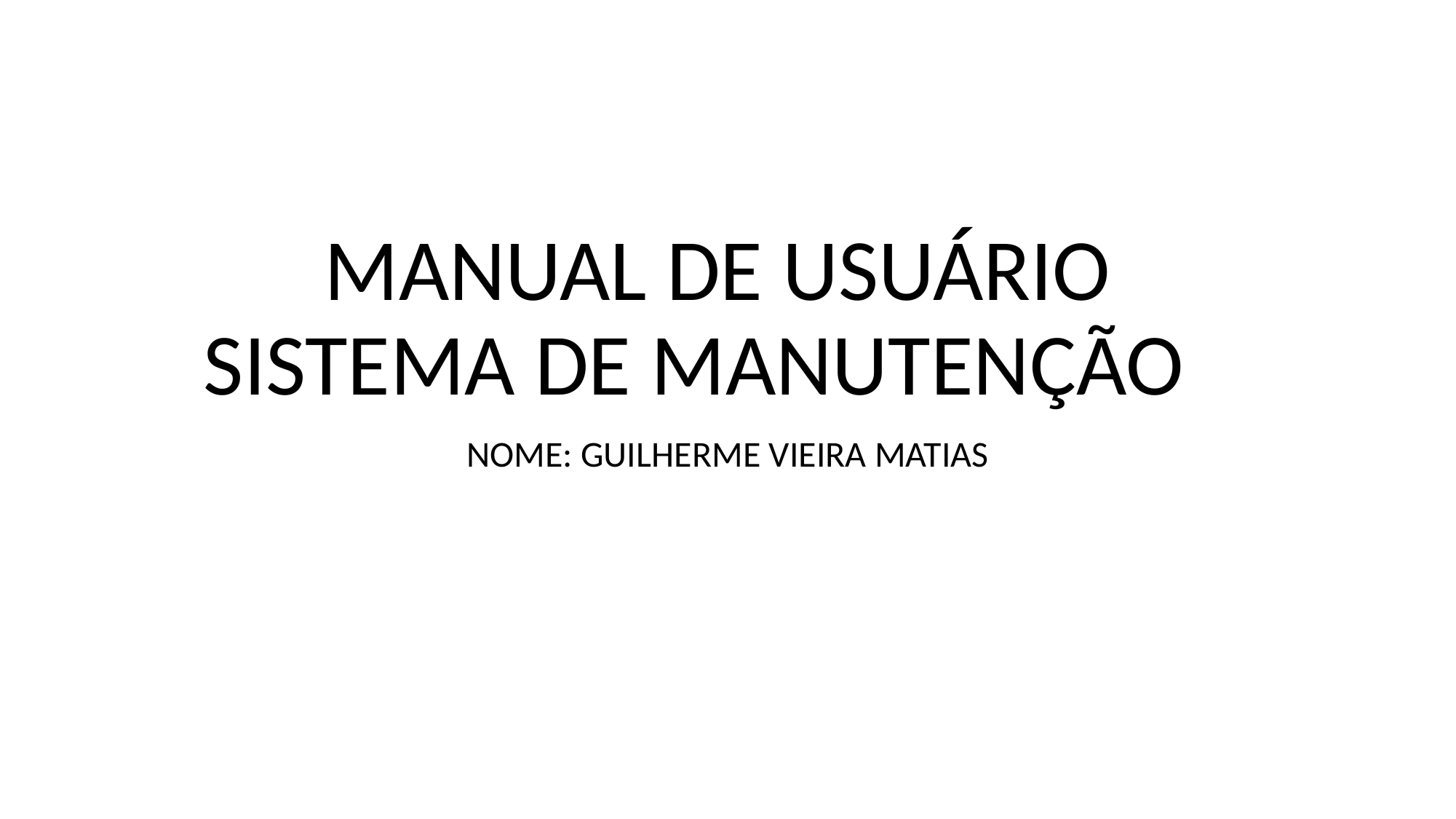

# MANUAL DE USUÁRIO SISTEMA DE MANUTENÇÃO
NOME: GUILHERME VIEIRA MATIAS